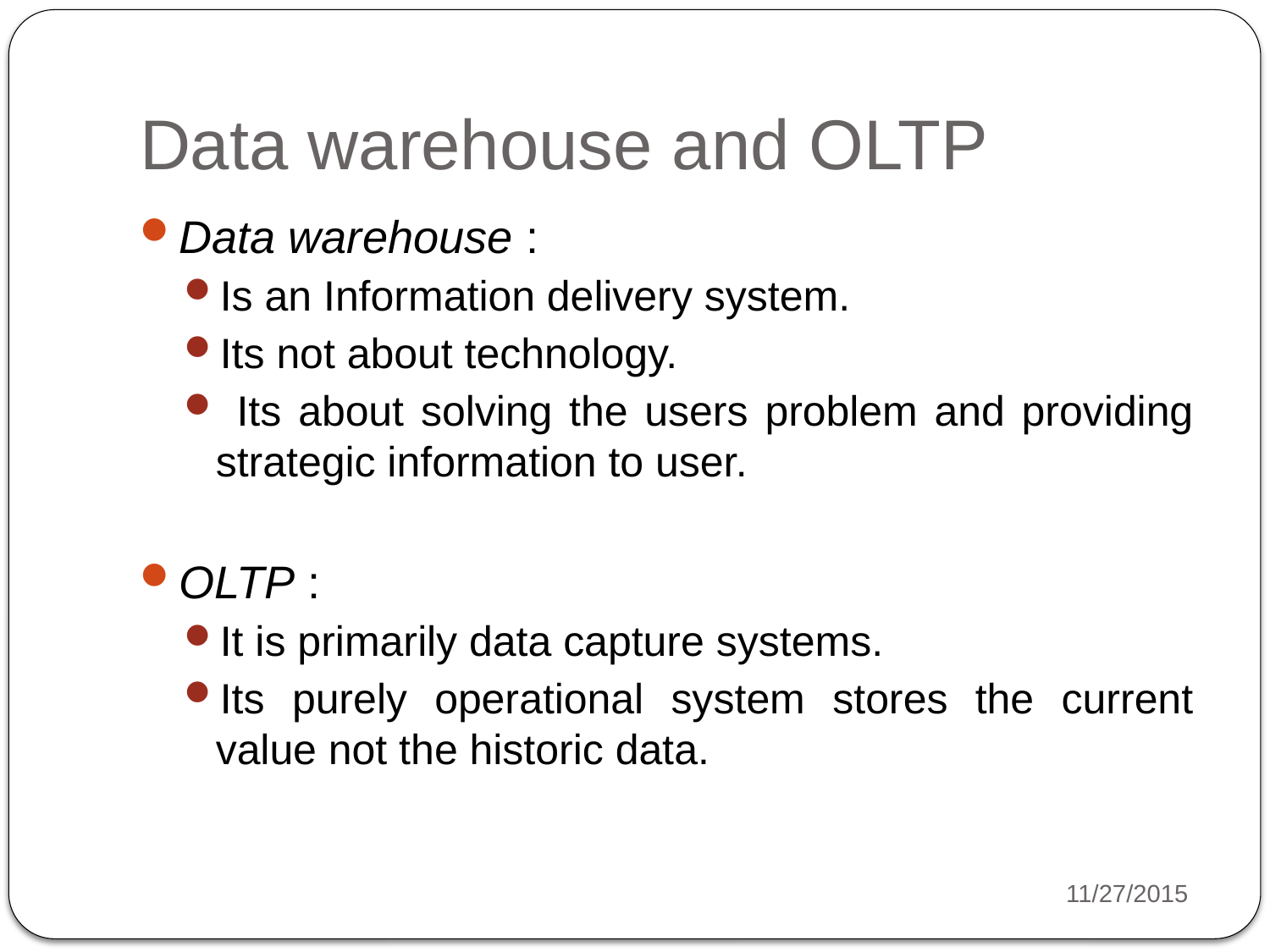

# Data warehouse and OLTP
Data warehouse :
Is an Information delivery system.
Its not about technology.
 Its about solving the users problem and providing strategic information to user.

OLTP :
It is primarily data capture systems.
Its purely operational system stores the current value not the historic data.
11/27/2015